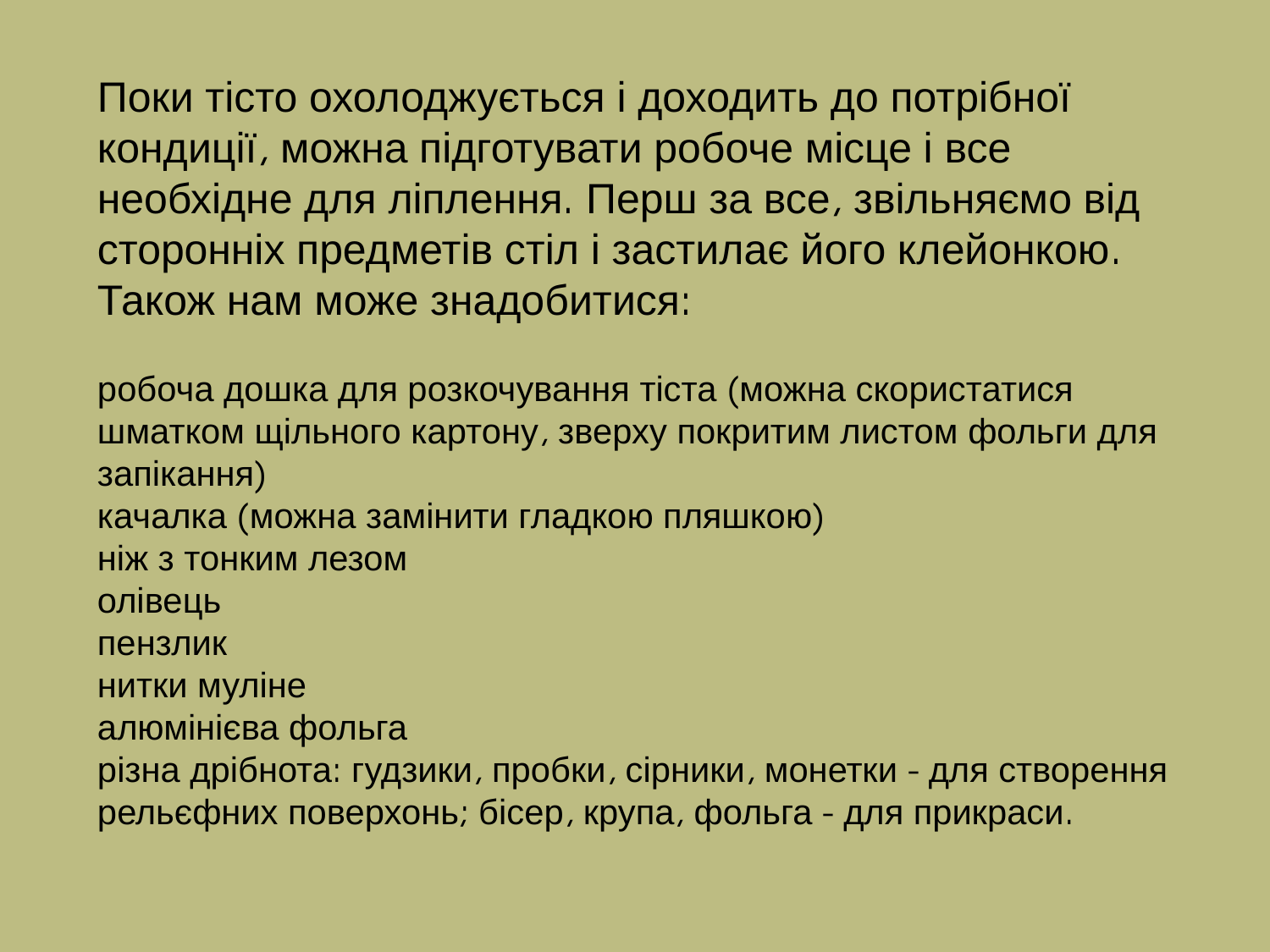

Поки тісто охолоджується і доходить до потрібної кондиції, можна підготувати робоче місце і все необхідне для ліплення. Перш за все, звільняємо від сторонніх предметів стіл і застилає його клейонкою. Також нам може знадобитися:

робоча дошка для розкочування тіста (можна скористатися шматком щільного картону, зверху покритим листом фольги для запікання)
качалка (можна замінити гладкою пляшкою)
ніж з тонким лезом
олівець
пензлик
нитки муліне
алюмінієва фольга
різна дрібнота: гудзики, пробки, сірники, монетки - для створення рельєфних поверхонь; бісер, крупа, фольга - для прикраси.